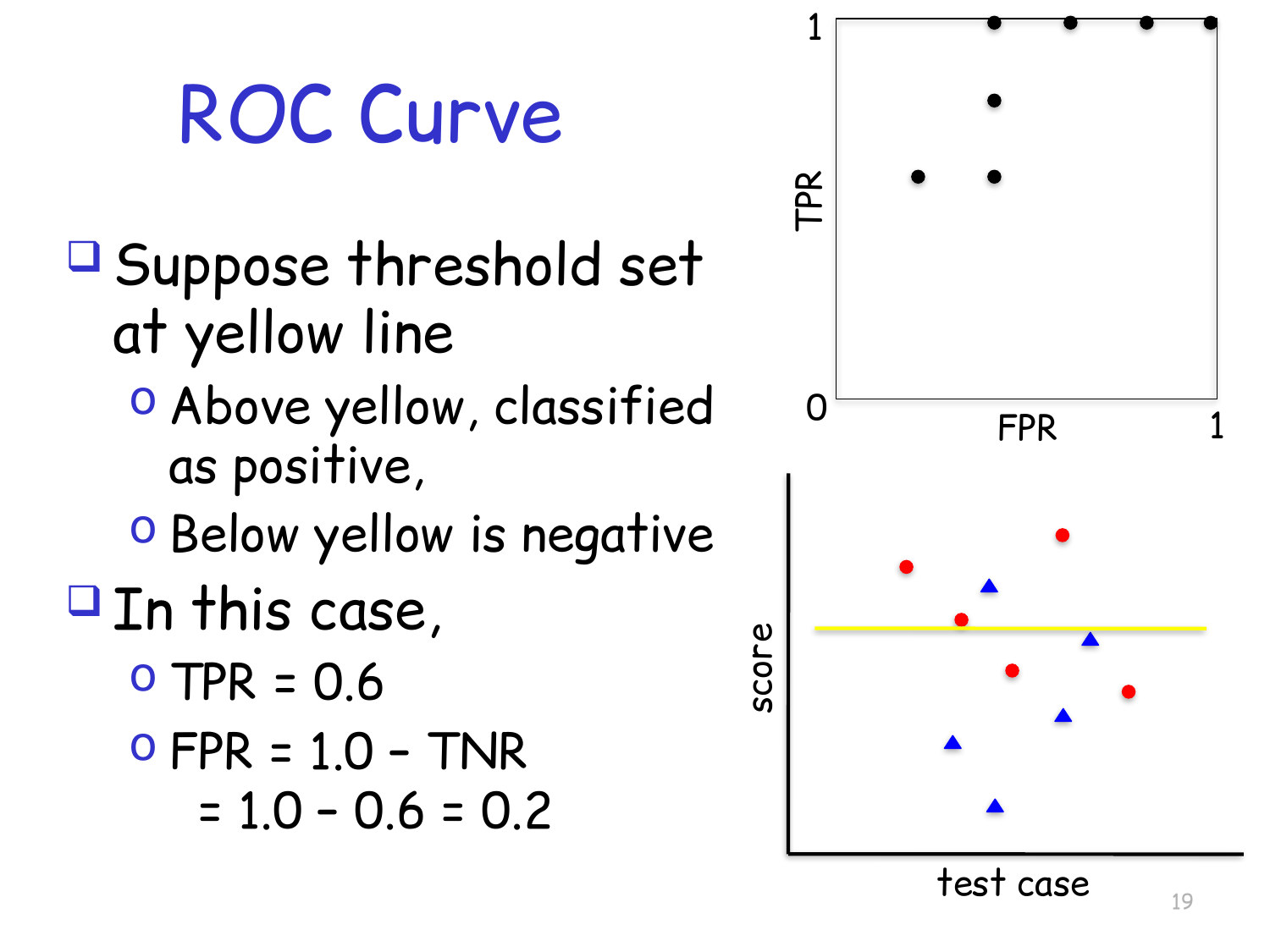

1

# ROC Curve

TPR
Suppose threshold set at yellow line
Above yellow, classified as positive,
Below yellow is negative
In this case,
TPR = 0.6
FPR = 1.0 – TNR               = 1.0 – 0.6 = 0.2
0
1
FPR

score

test case
19